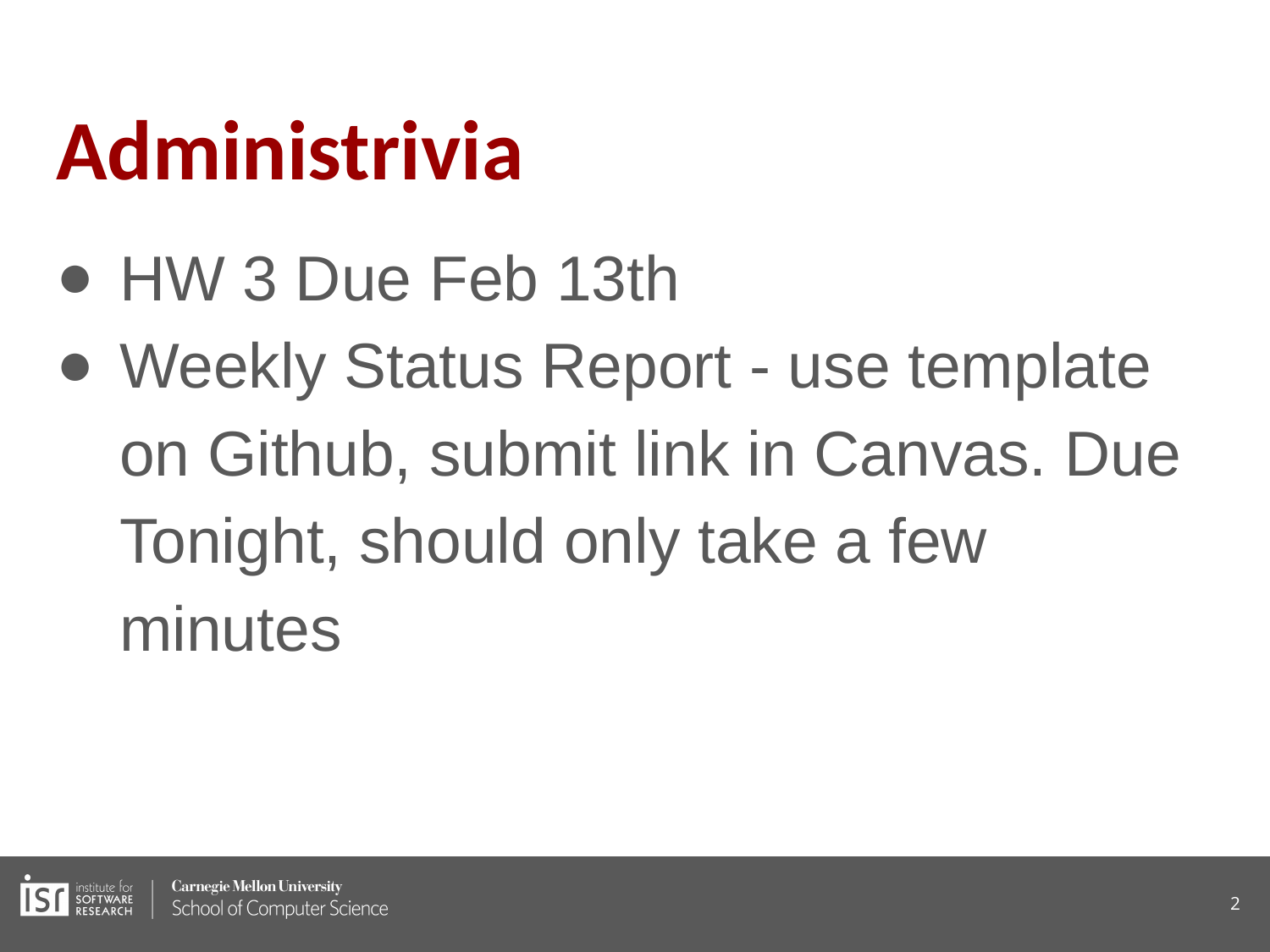

# Administrivia
HW 3 Due Feb 13th
Weekly Status Report - use template on Github, submit link in Canvas. Due Tonight, should only take a few minutes
2